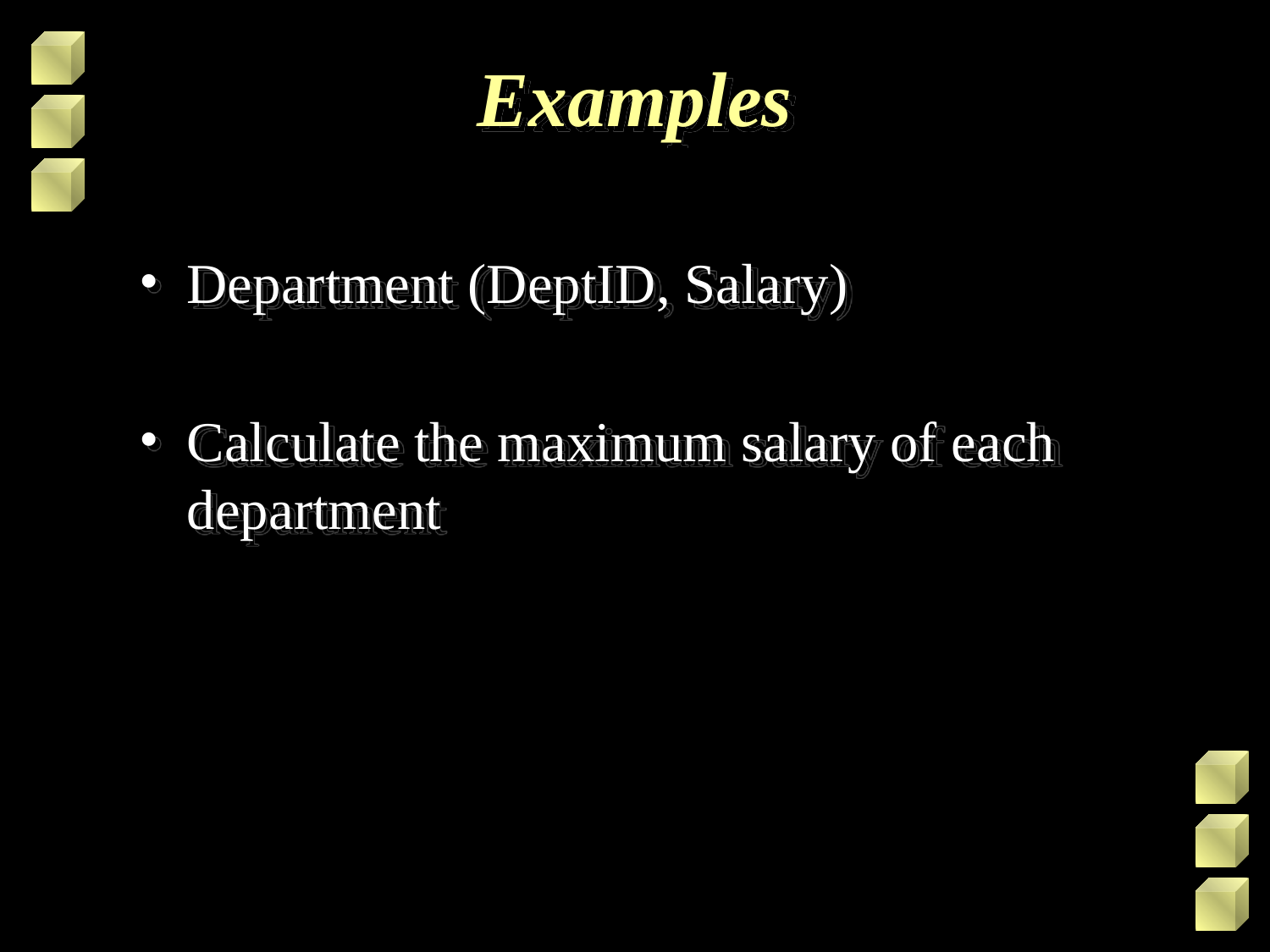

# Examples
Department (DeptID, Salary)

Calculate the maximum salary of each department